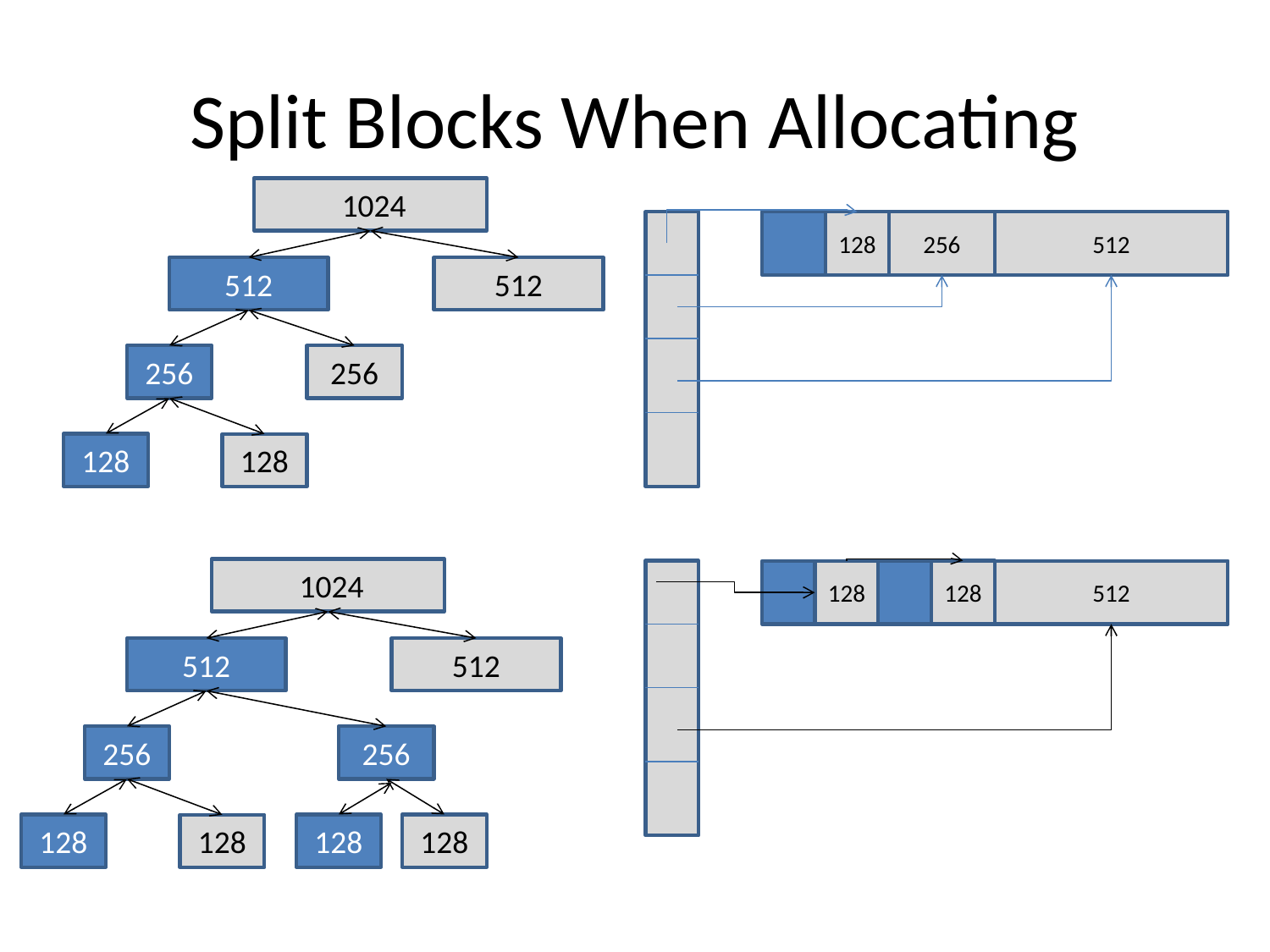

# Split Blocks When Allocating
 1024
512
512
256
256
128
128

128
256
512

 1024
512
512
256
256
128
128
128
128
128

128
512